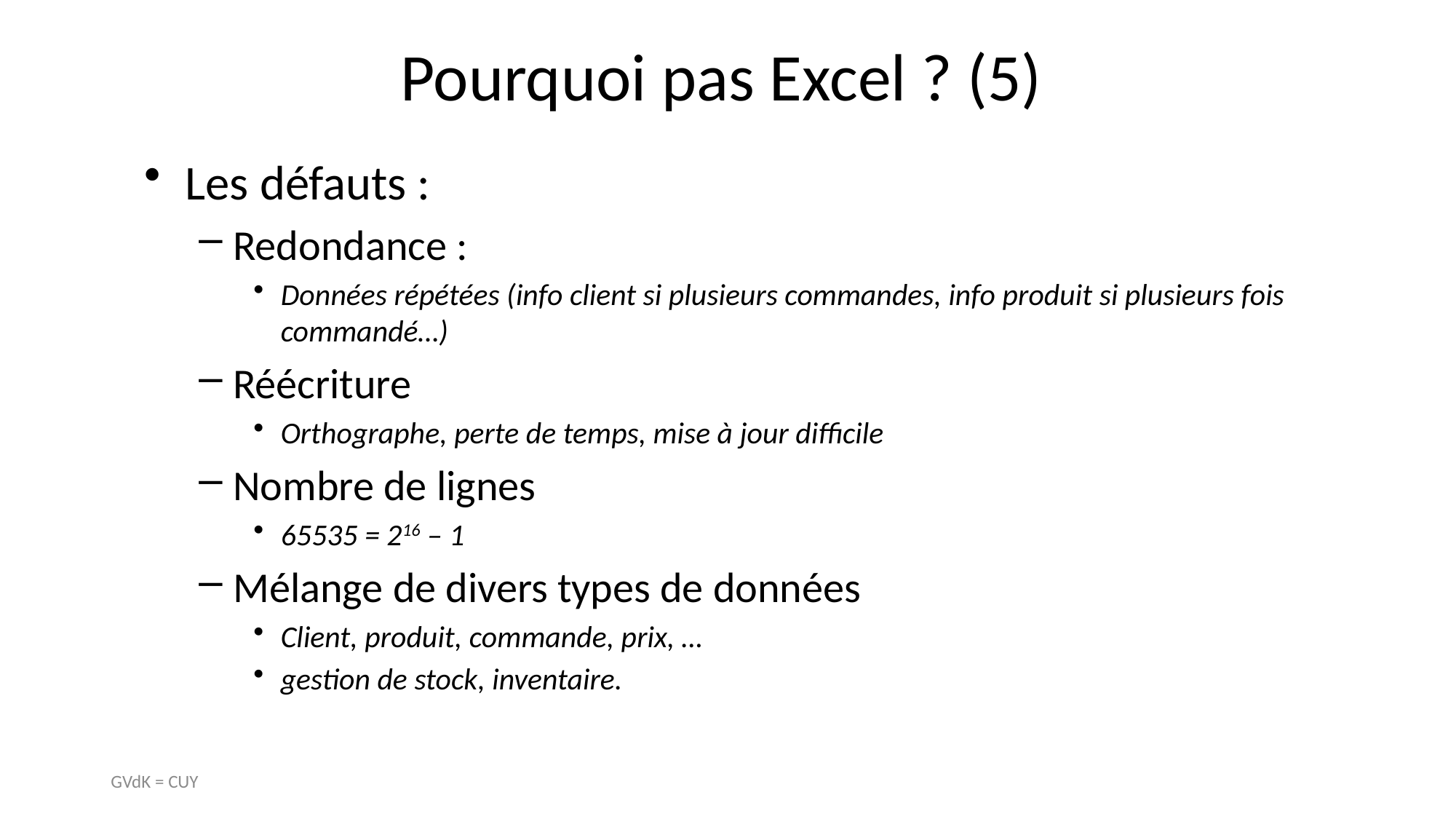

Pourquoi pas Excel ? (5)
Les défauts :
Redondance :
Données répétées (info client si plusieurs commandes, info produit si plusieurs fois commandé…)
Réécriture
Orthographe, perte de temps, mise à jour difficile
Nombre de lignes
65535 = 216 – 1
Mélange de divers types de données
Client, produit, commande, prix, …
gestion de stock, inventaire.
GVdK = CUY